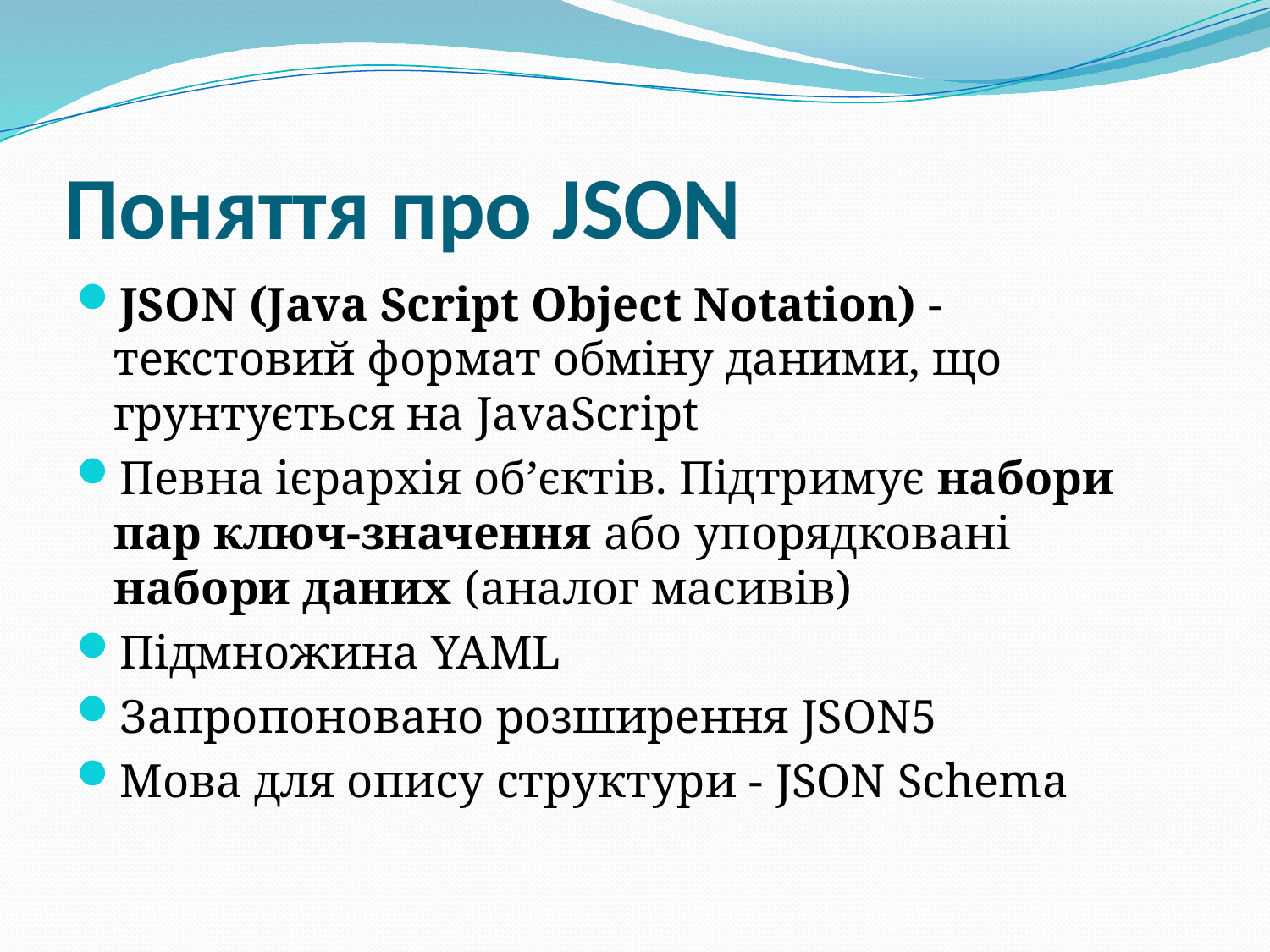

# Поняття про JSON
JSON (Java Script Object Notation) - текстовий формат обміну даними, що грунтується на JavaScript
Певна ієрархія об’єктів. Підтримує набори пар ключ-значення або упорядковані набори даних (аналог масивів)
Підмножина YAML
Запропоновано розширення JSON5
Мова для опису структури - JSON Schema